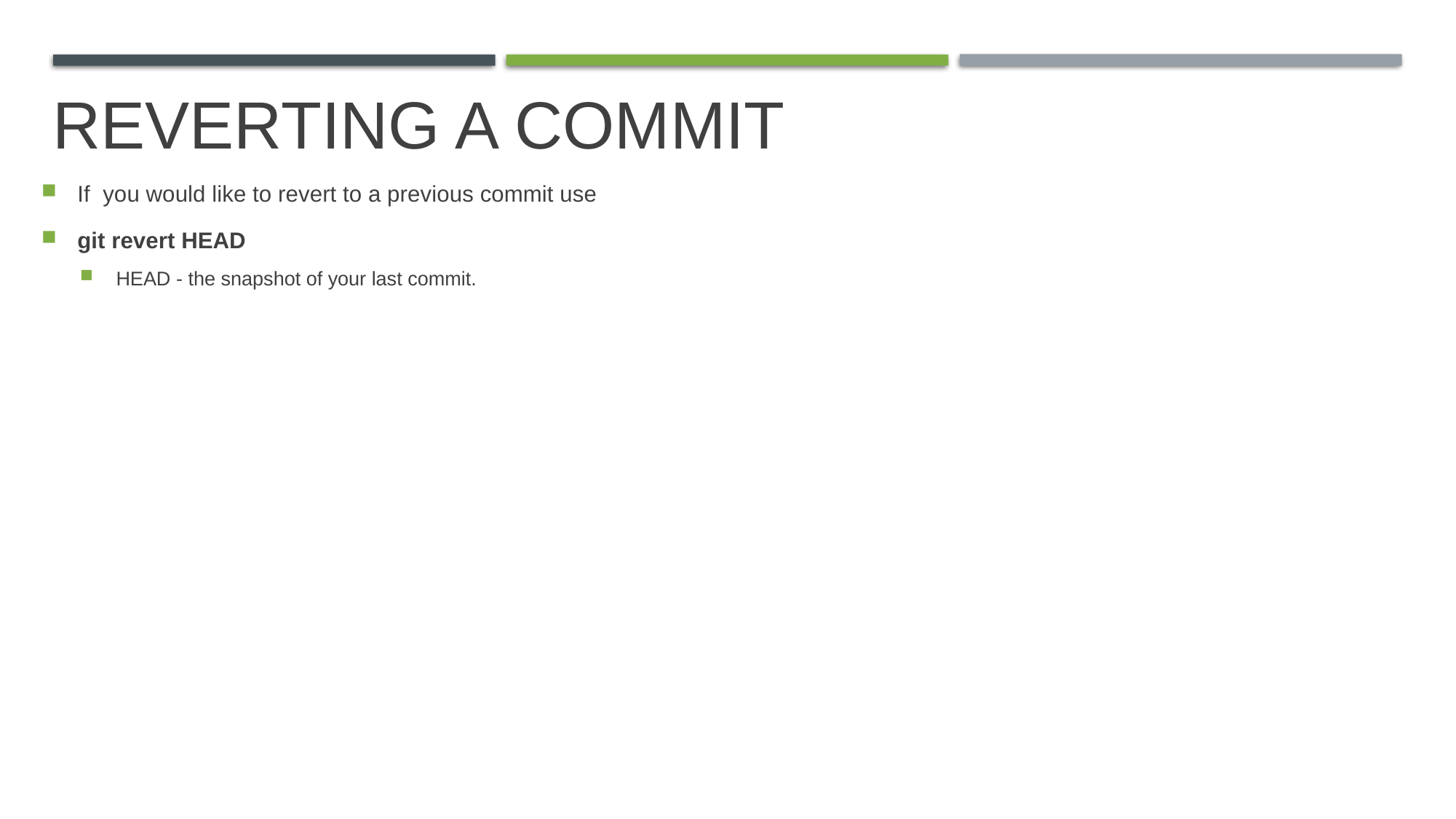

REVERTING A COMMIT
#
If  you would like to revert to a previous commit use
git revert HEAD
HEAD - the snapshot of your last commit.